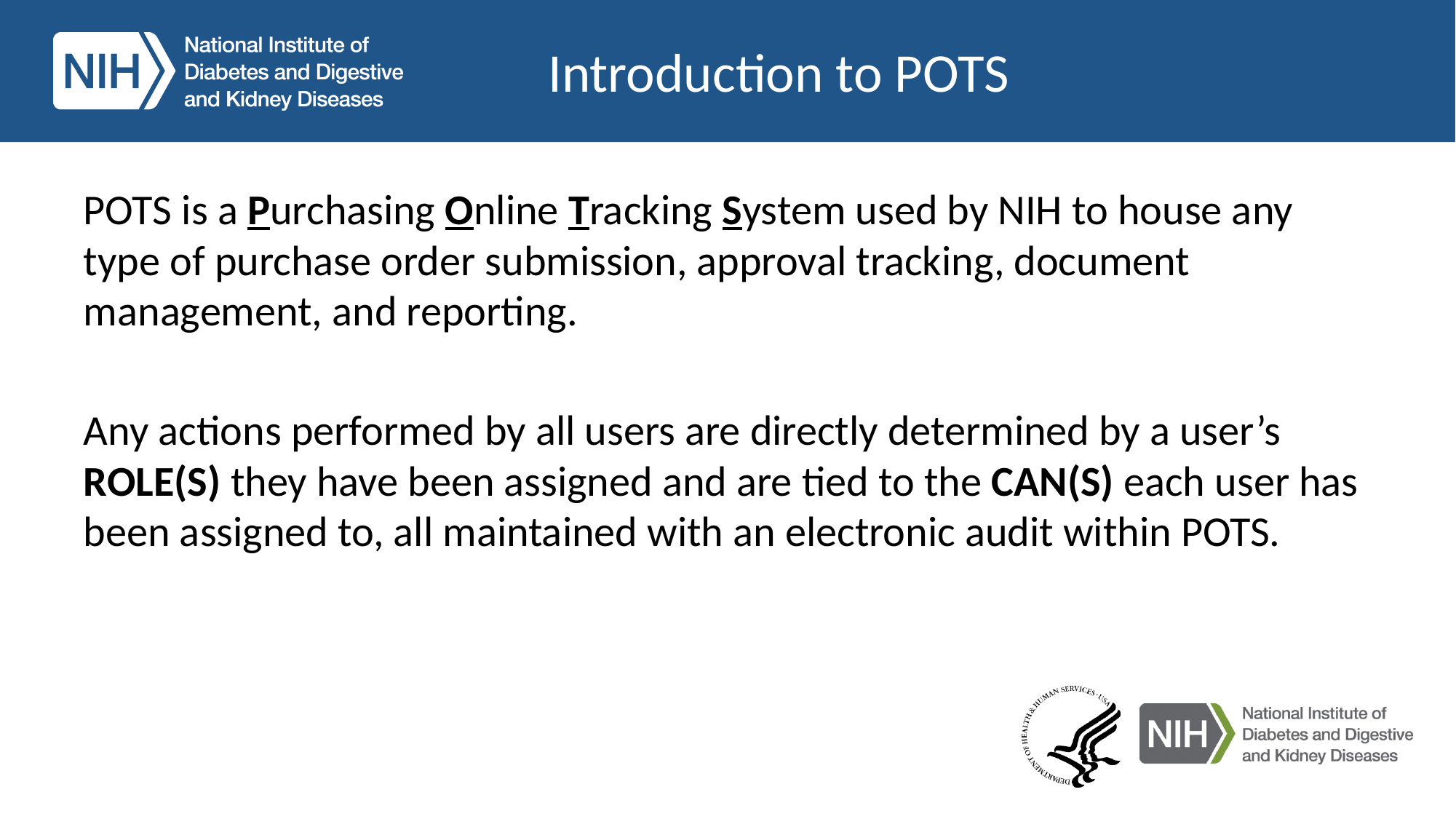

Introduction to POTS
POTS is a Purchasing Online Tracking System used by NIH to house any type of purchase order submission, approval tracking, document management, and reporting.

Any actions performed by all users are directly determined by a user’s ROLE(S) they have been assigned and are tied to the CAN(S) each user has been assigned to, all maintained with an electronic audit within POTS.